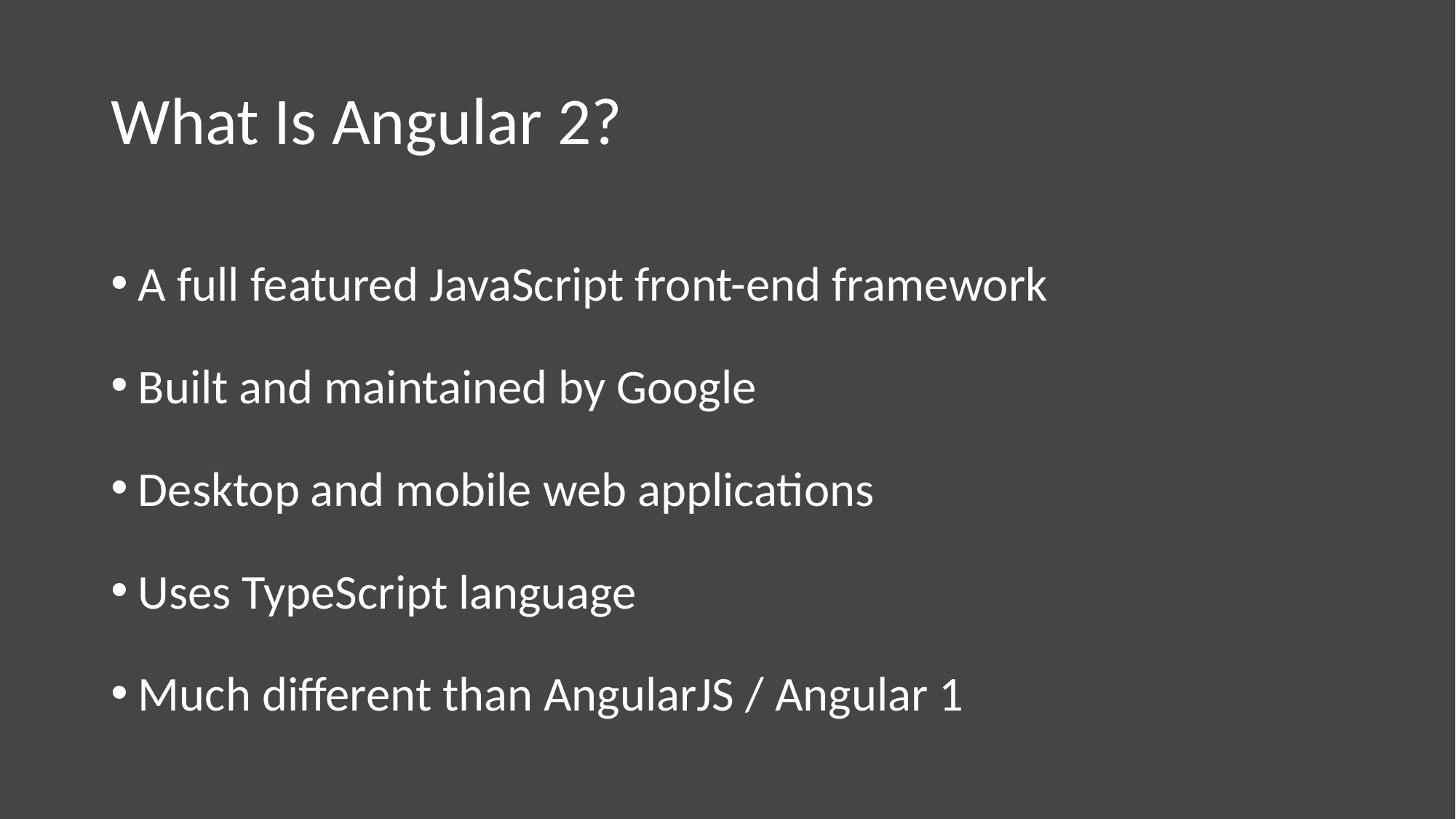

# What Is Angular 2?
A full featured JavaScript front-end framework
Built and maintained by Google
Desktop and mobile web applications
Uses TypeScript language
Much different than AngularJS / Angular 1